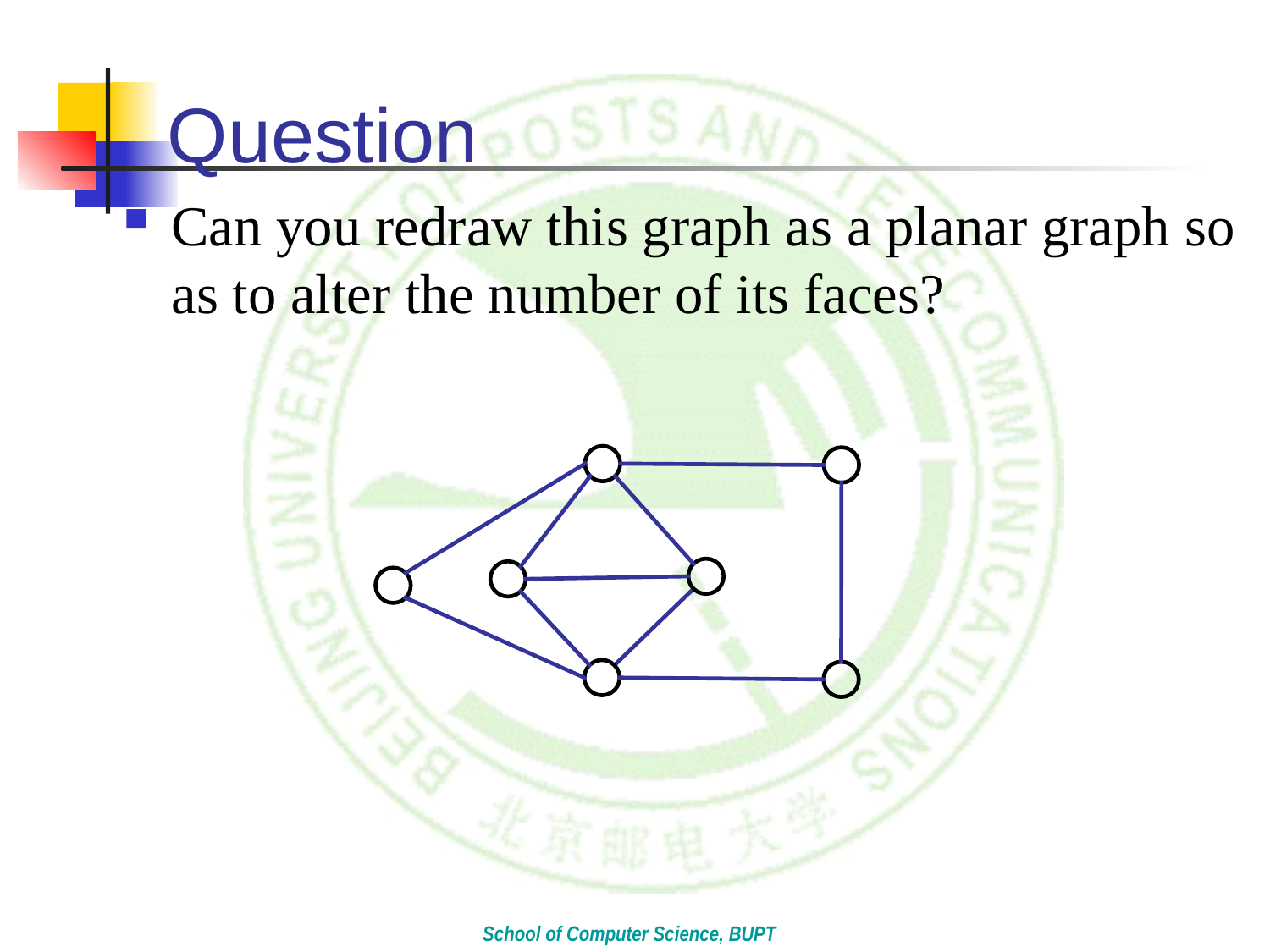

# Question
Can you redraw this graph as a planar graph so as to alter the number of its faces?

School of Computer Science, BUPT
9